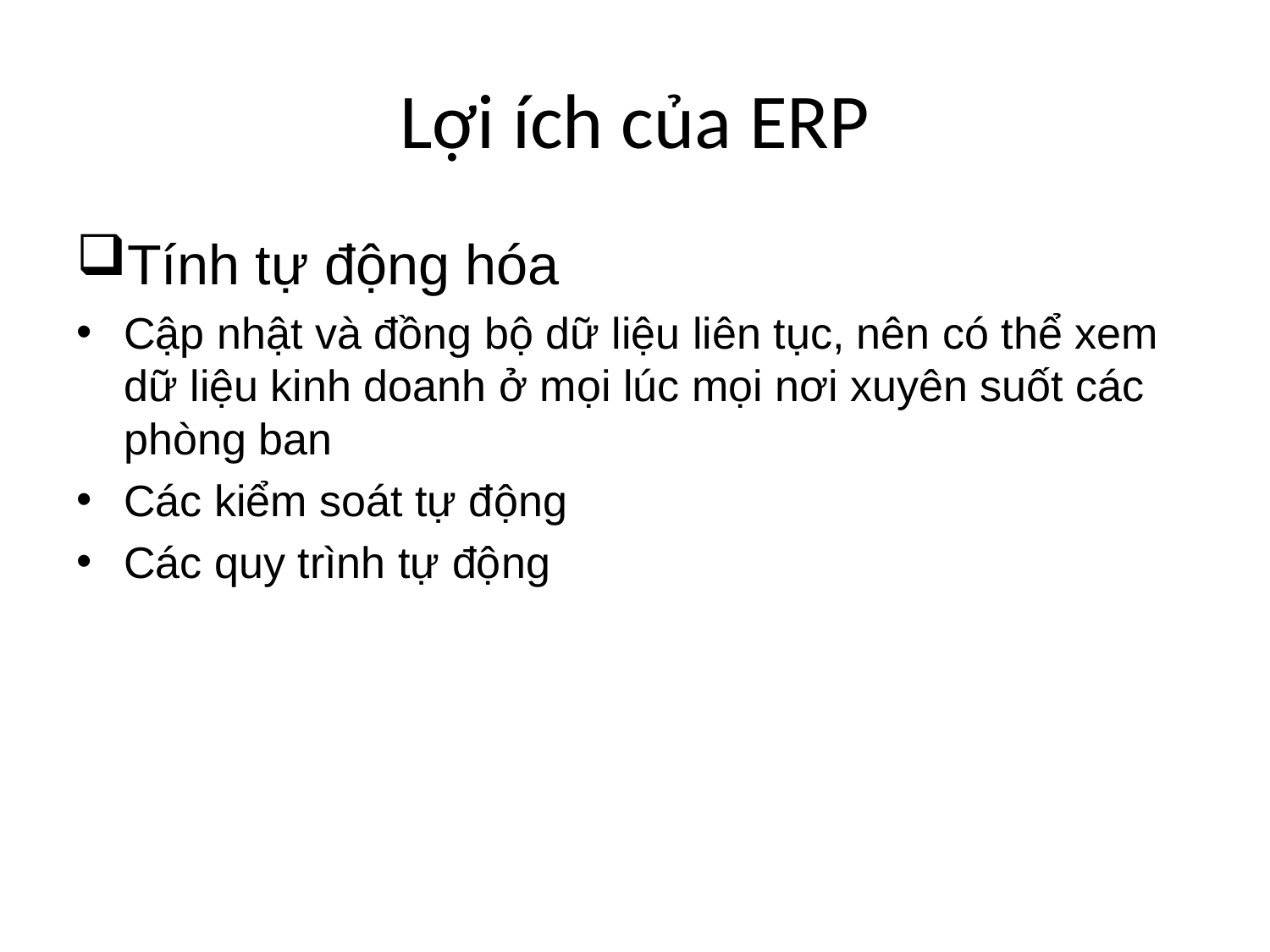

# Lợi ích của ERP
Tính tự động hóa
Cập nhật và đồng bộ dữ liệu liên tục, nên có thể xem dữ liệu kinh doanh ở mọi lúc mọi nơi xuyên suốt các phòng ban
Các kiểm soát tự động
Các quy trình tự động